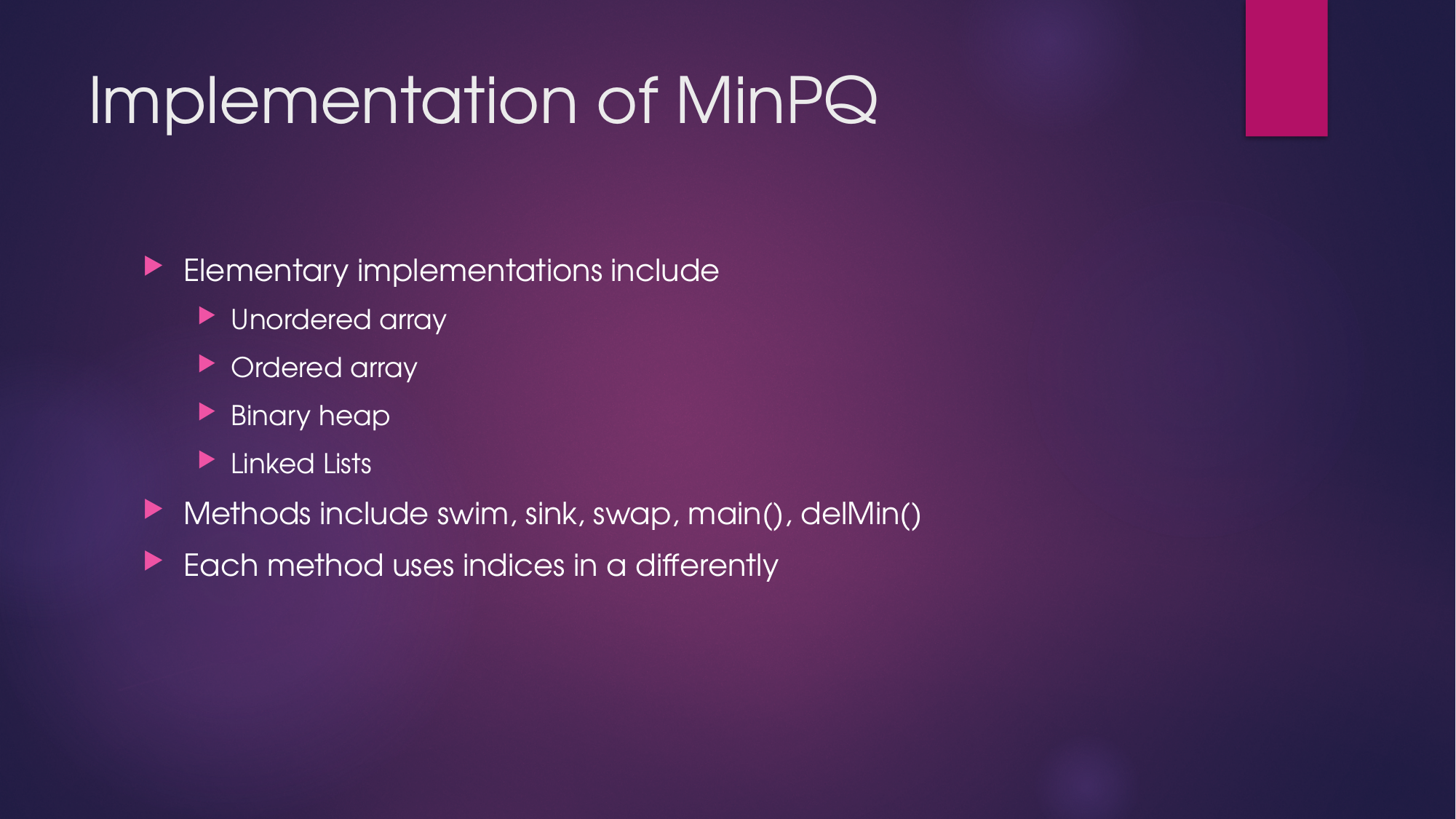

# Implementation of MinPQ
Elementary implementations include
Unordered array
Ordered array
Binary heap
Linked Lists
Methods include swim, sink, swap, main(), delMin()
Each method uses indices in a differently